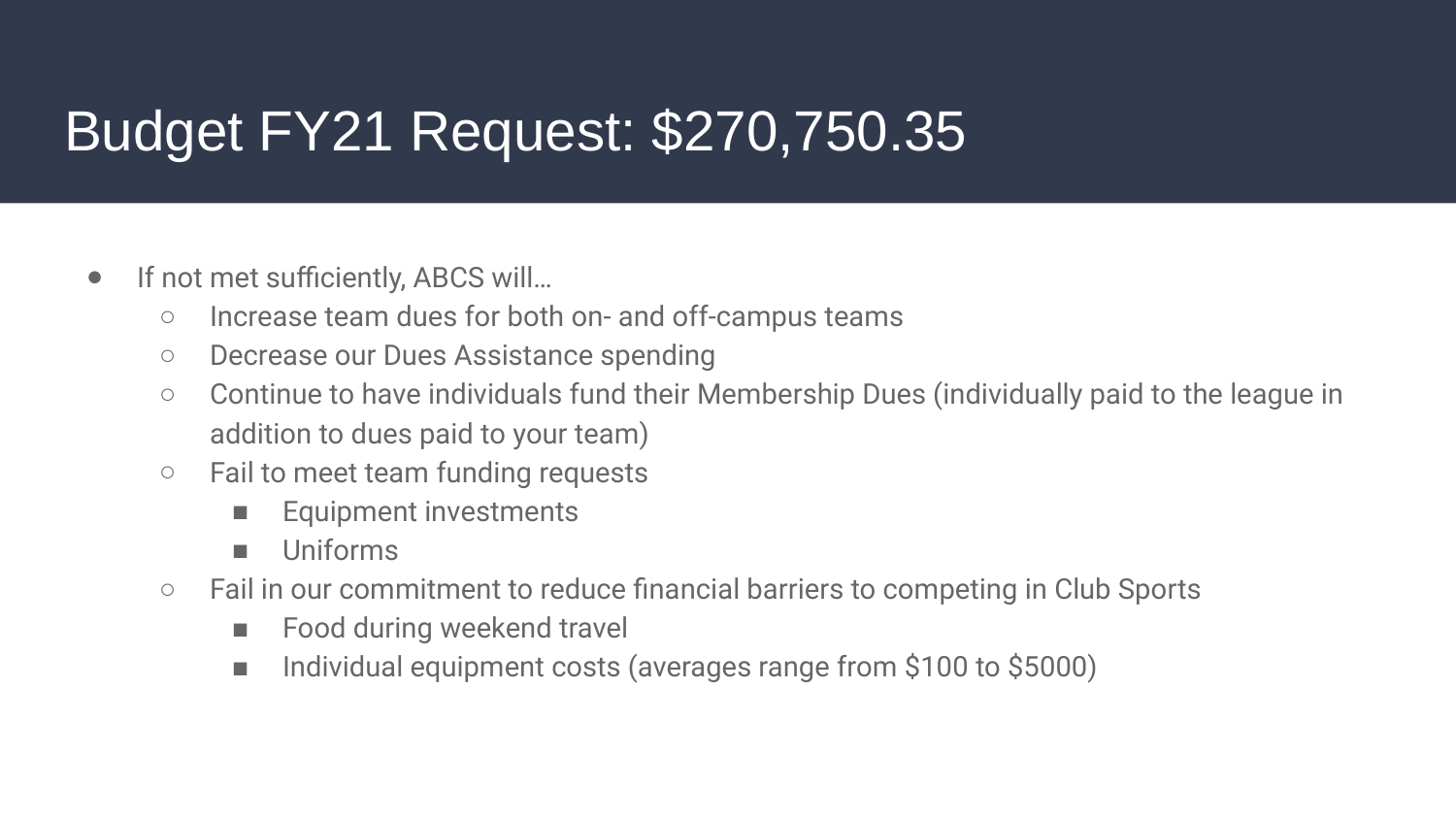

# Budget FY21 Request: $270,750.35
If not met sufficiently, ABCS will…
Increase team dues for both on- and off-campus teams
Decrease our Dues Assistance spending
Continue to have individuals fund their Membership Dues (individually paid to the league in addition to dues paid to your team)
Fail to meet team funding requests
Equipment investments
Uniforms
Fail in our commitment to reduce financial barriers to competing in Club Sports
Food during weekend travel
Individual equipment costs (averages range from $100 to $5000)